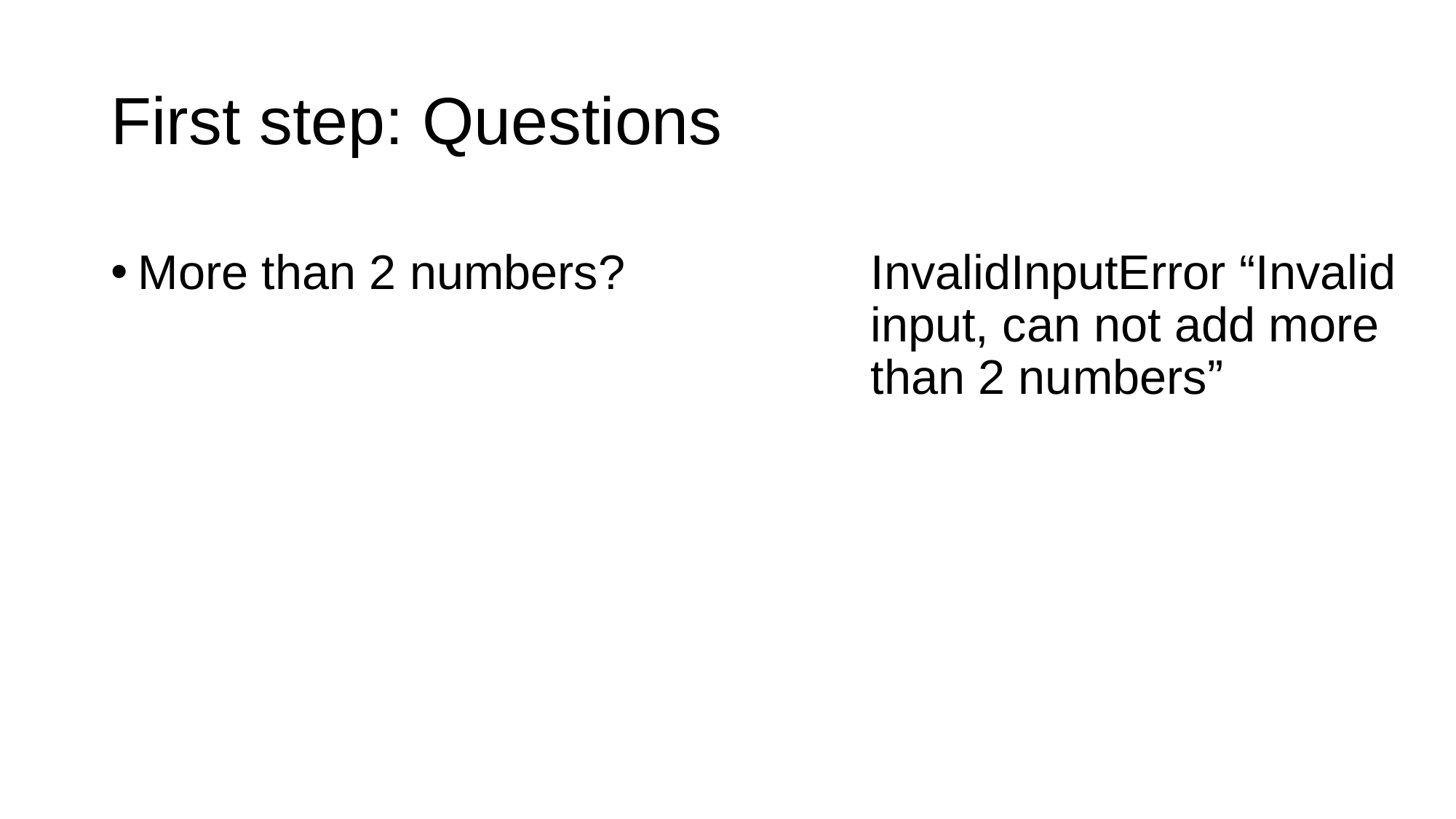

# First step: Questions
InvalidInputError “Invalid input, can not add more than 2 numbers”
More than 2 numbers?